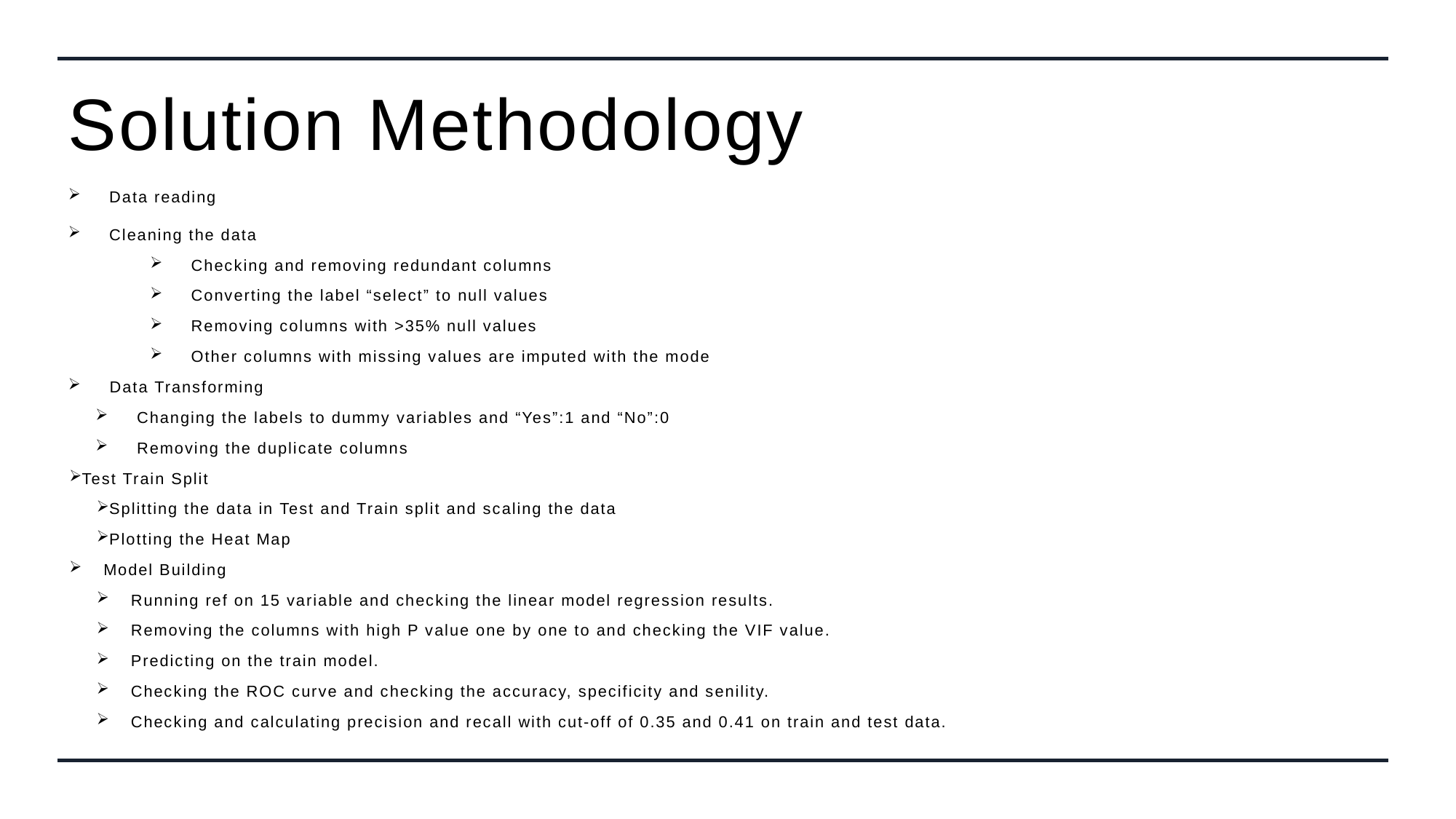

# Solution Methodology
Data reading
Cleaning the data
Checking and removing redundant columns
Converting the label “select” to null values
Removing columns with >35% null values
Other columns with missing values are imputed with the mode
Data Transforming
Changing the labels to dummy variables and “Yes”:1 and “No”:0
Removing the duplicate columns
Test Train Split
Splitting the data in Test and Train split and scaling the data
Plotting the Heat Map
Model Building
Running ref on 15 variable and checking the linear model regression results.
Removing the columns with high P value one by one to and checking the VIF value.
Predicting on the train model.
Checking the ROC curve and checking the accuracy, specificity and senility.
Checking and calculating precision and recall with cut-off of 0.35 and 0.41 on train and test data.